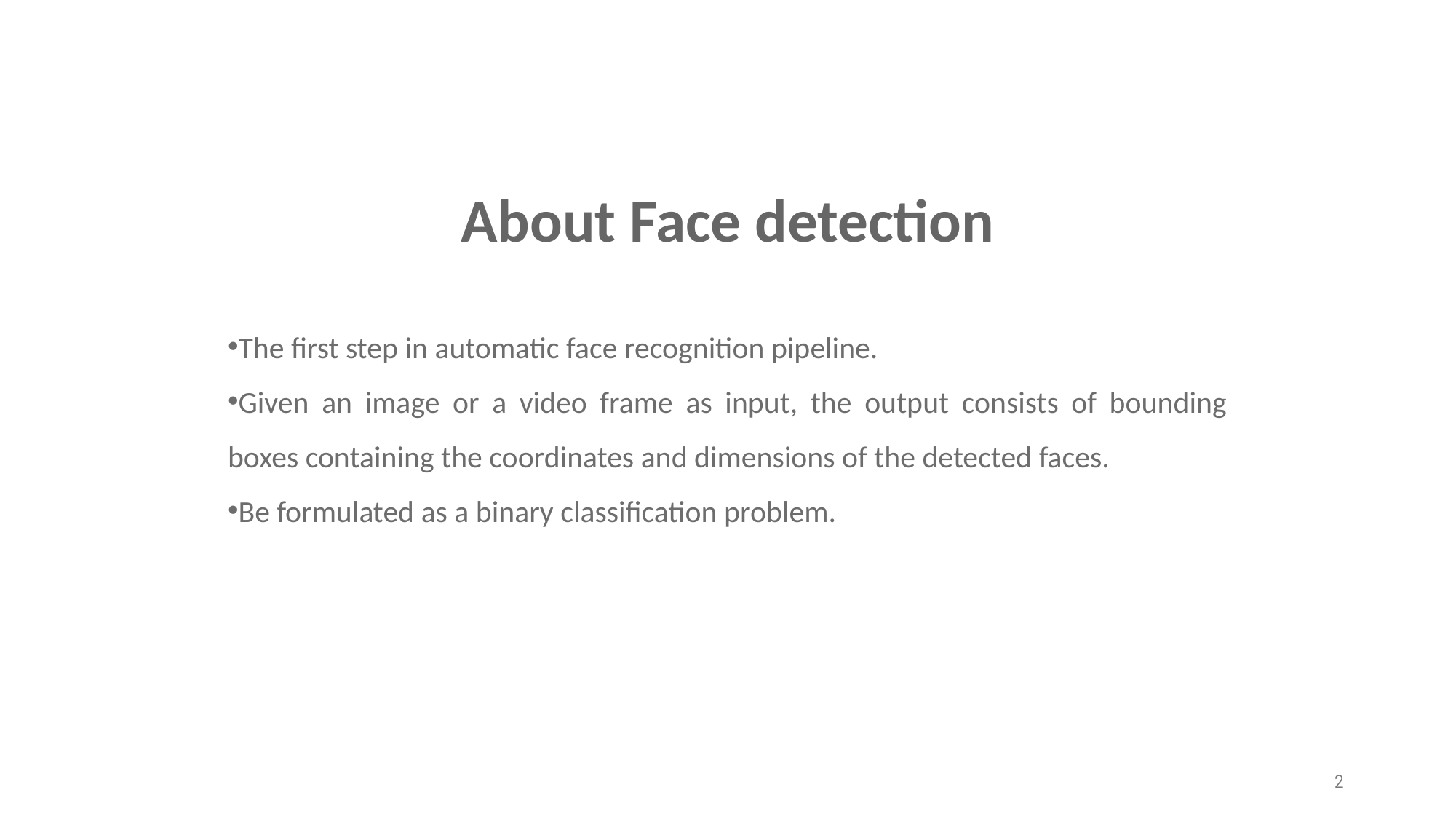

About Face detection
The first step in automatic face recognition pipeline.
Given an image or a video frame as input, the output consists of bounding boxes containing the coordinates and dimensions of the detected faces.
Be formulated as a binary classification problem.
2